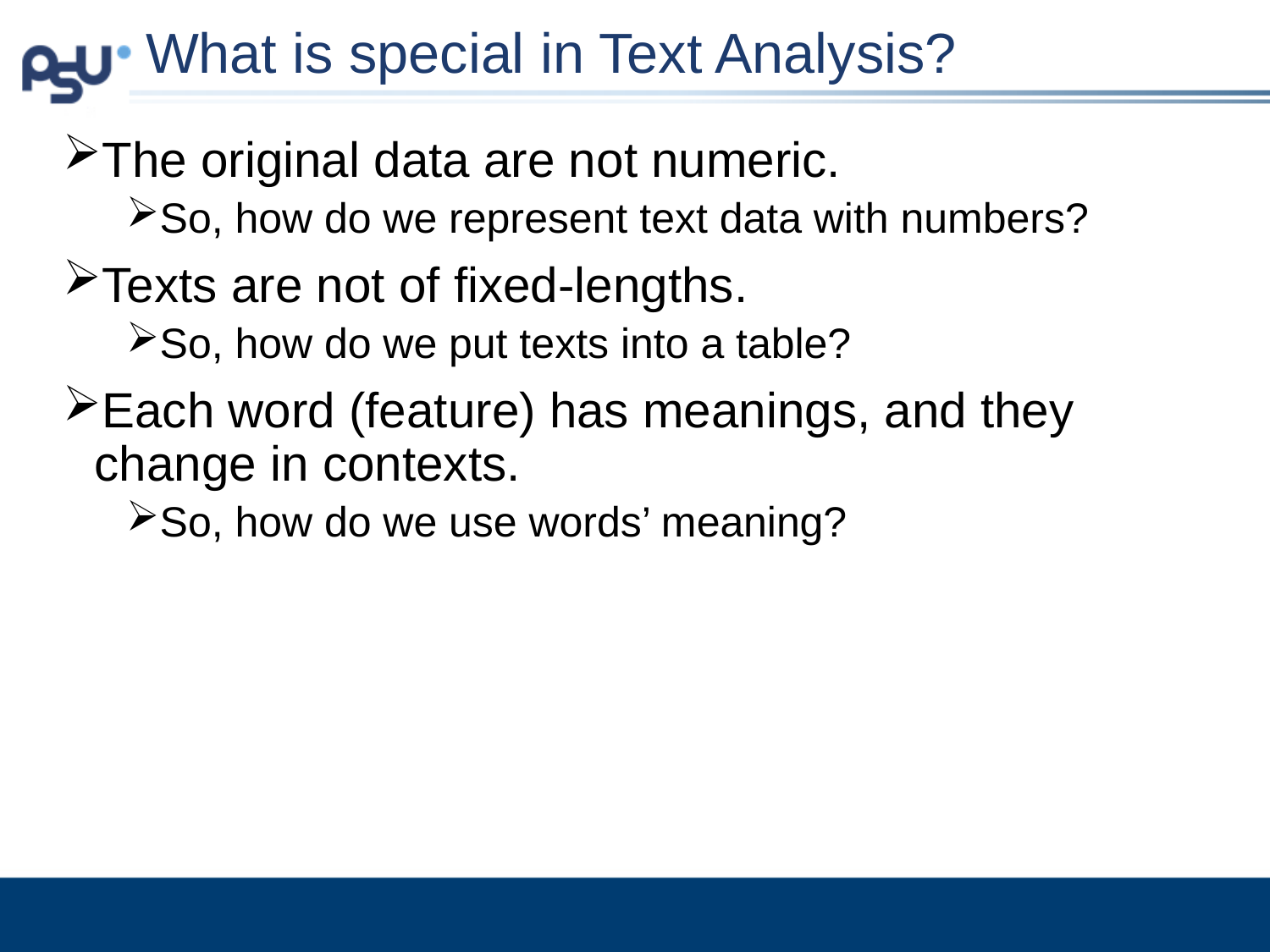

# What is special in Text Analysis?
The original data are not numeric.
So, how do we represent text data with numbers?
Texts are not of fixed-lengths.
So, how do we put texts into a table?
Each word (feature) has meanings, and they change in contexts.
So, how do we use words’ meaning?